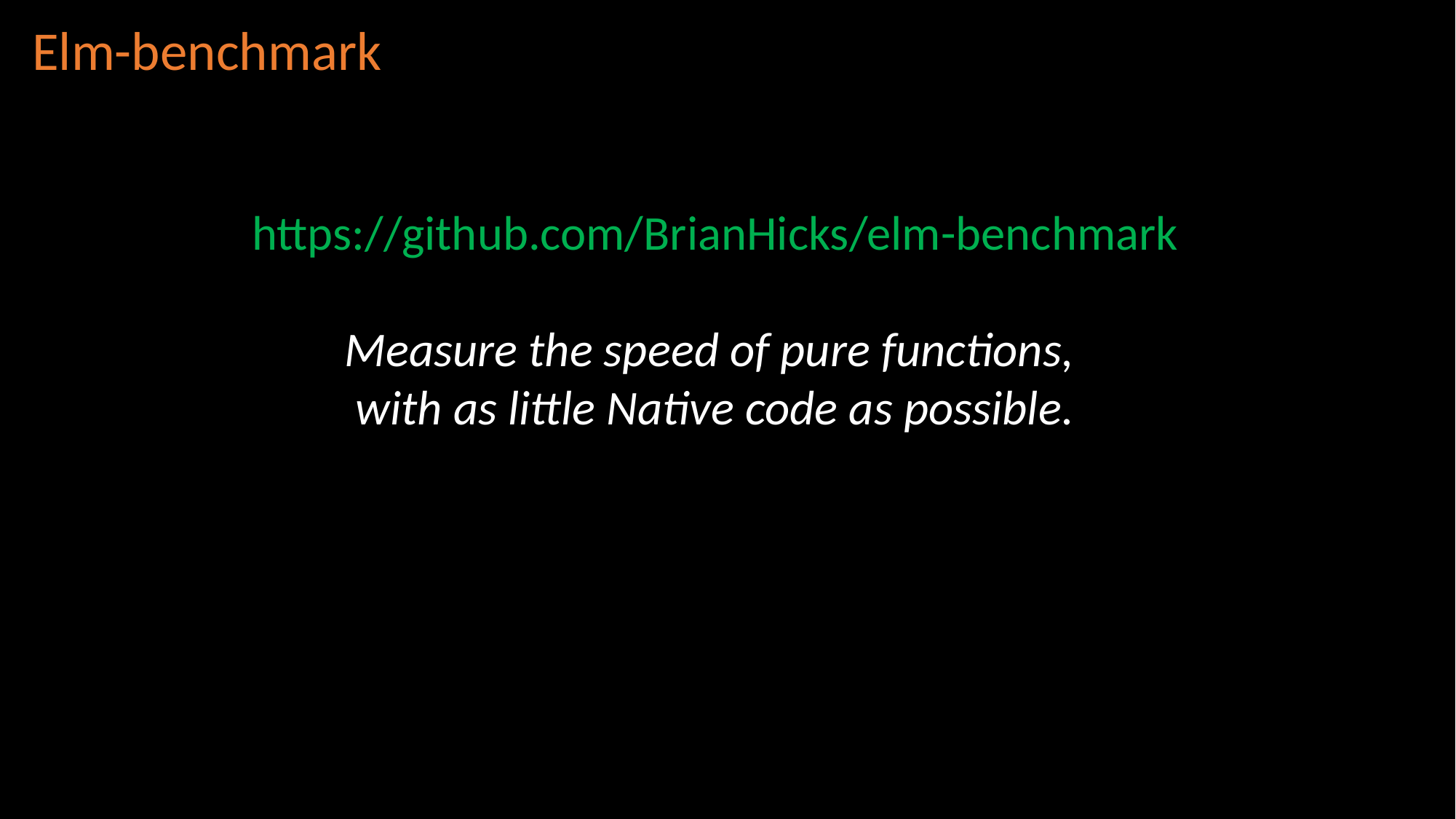

Elm-benchmark
https://github.com/BrianHicks/elm-benchmark

Measure the speed of pure functions,
with as little Native code as possible.